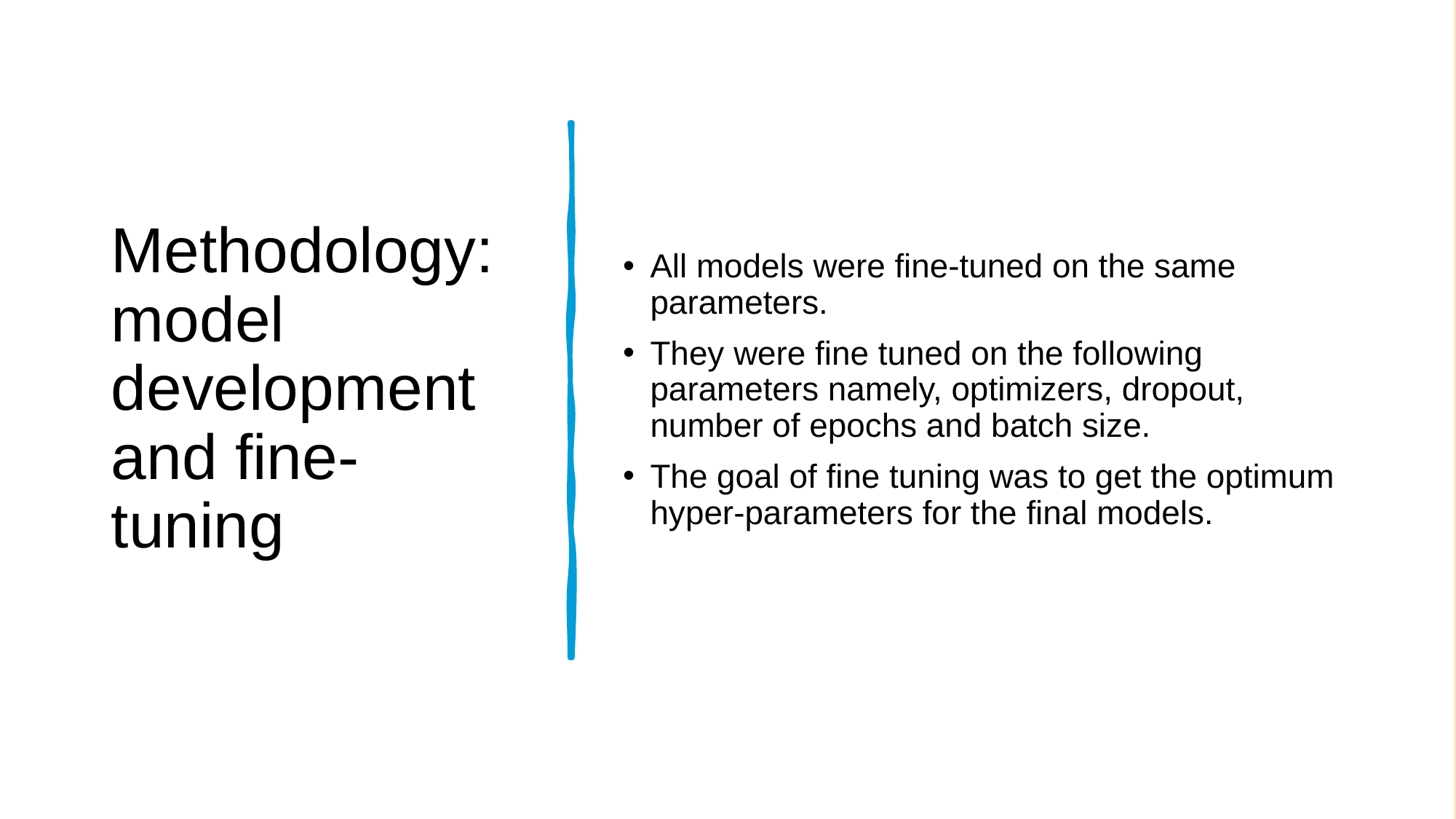

# Methodology: model development and fine-tuning
All models were fine-tuned on the same parameters.
They were fine tuned on the following parameters namely, optimizers, dropout, number of epochs and batch size.
The goal of fine tuning was to get the optimum hyper-parameters for the final models.